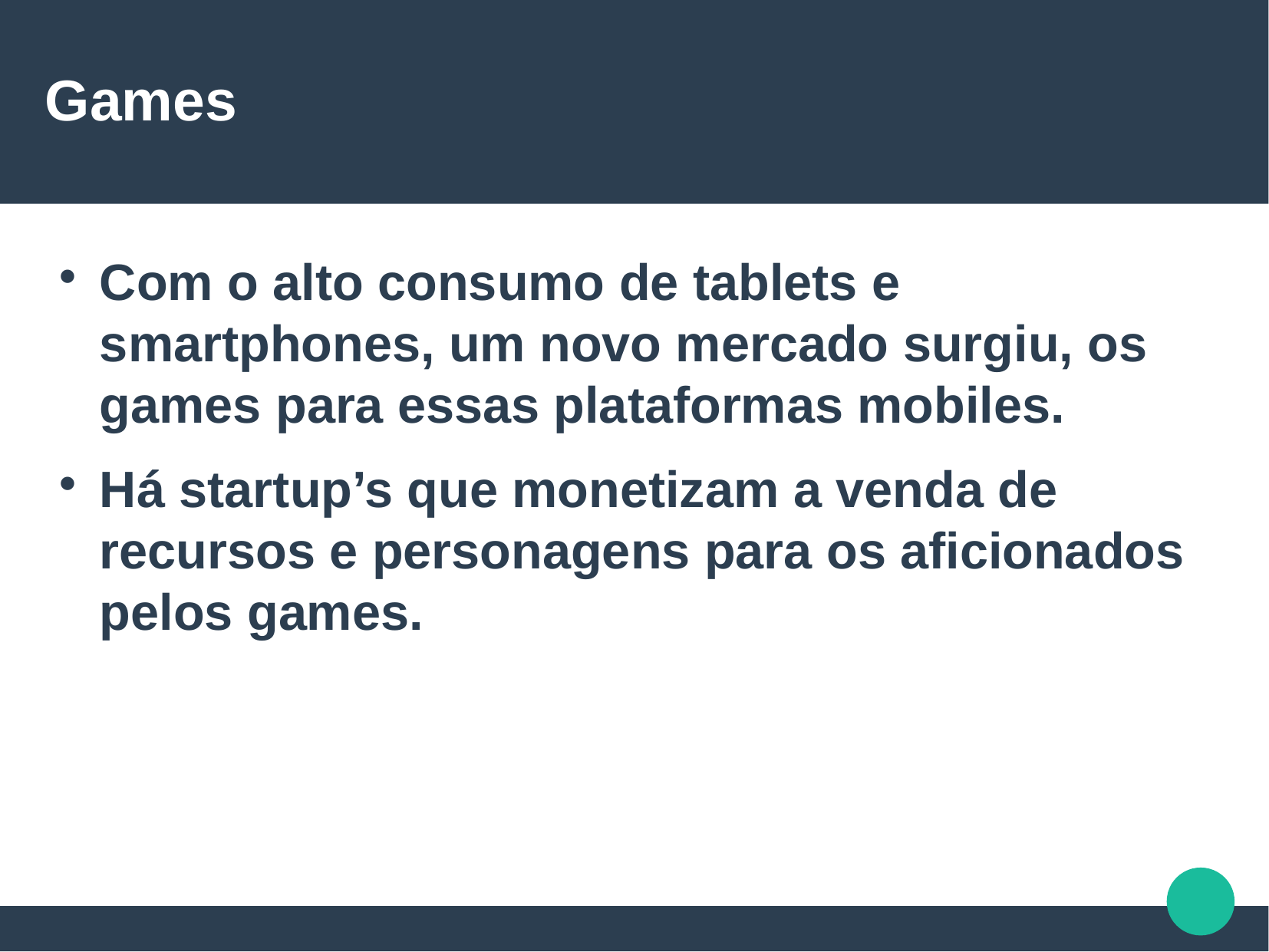

Games
Com o alto consumo de tablets e smartphones, um novo mercado surgiu, os games para essas plataformas mobiles.
Há startup’s que monetizam a venda de recursos e personagens para os aficionados pelos games.